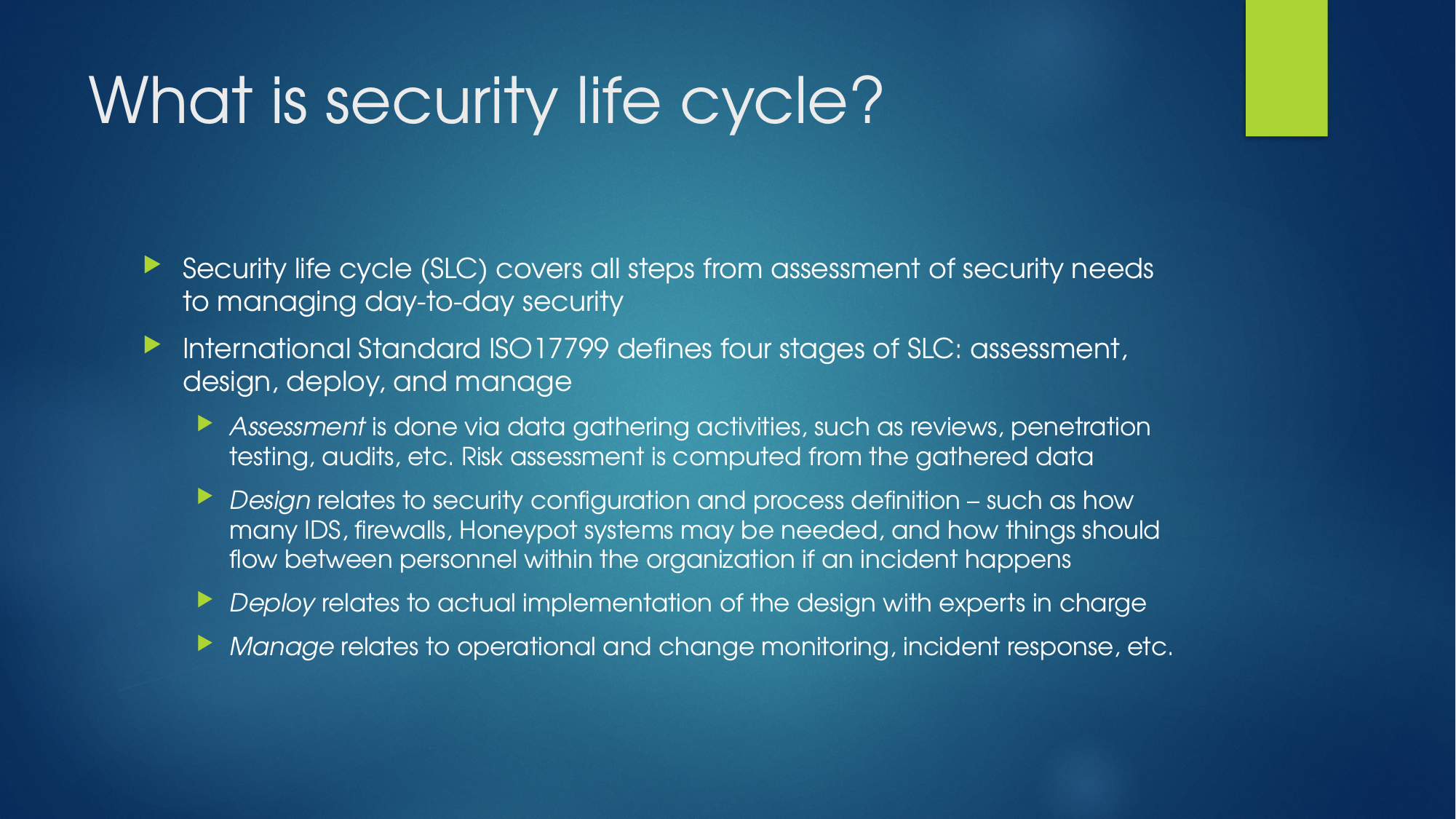

# What is security life cycle?
Security life cycle (SLC) covers all steps from assessment of security needs to managing day-to-day security
International Standard ISO17799 defines four stages of SLC: assessment, design, deploy, and manage
Assessment is done via data gathering activities, such as reviews, penetration testing, audits, etc. Risk assessment is computed from the gathered data
Design relates to security configuration and process definition – such as how many IDS, firewalls, Honeypot systems may be needed, and how things should flow between personnel within the organization if an incident happens
Deploy relates to actual implementation of the design with experts in charge
Manage relates to operational and change monitoring, incident response, etc.